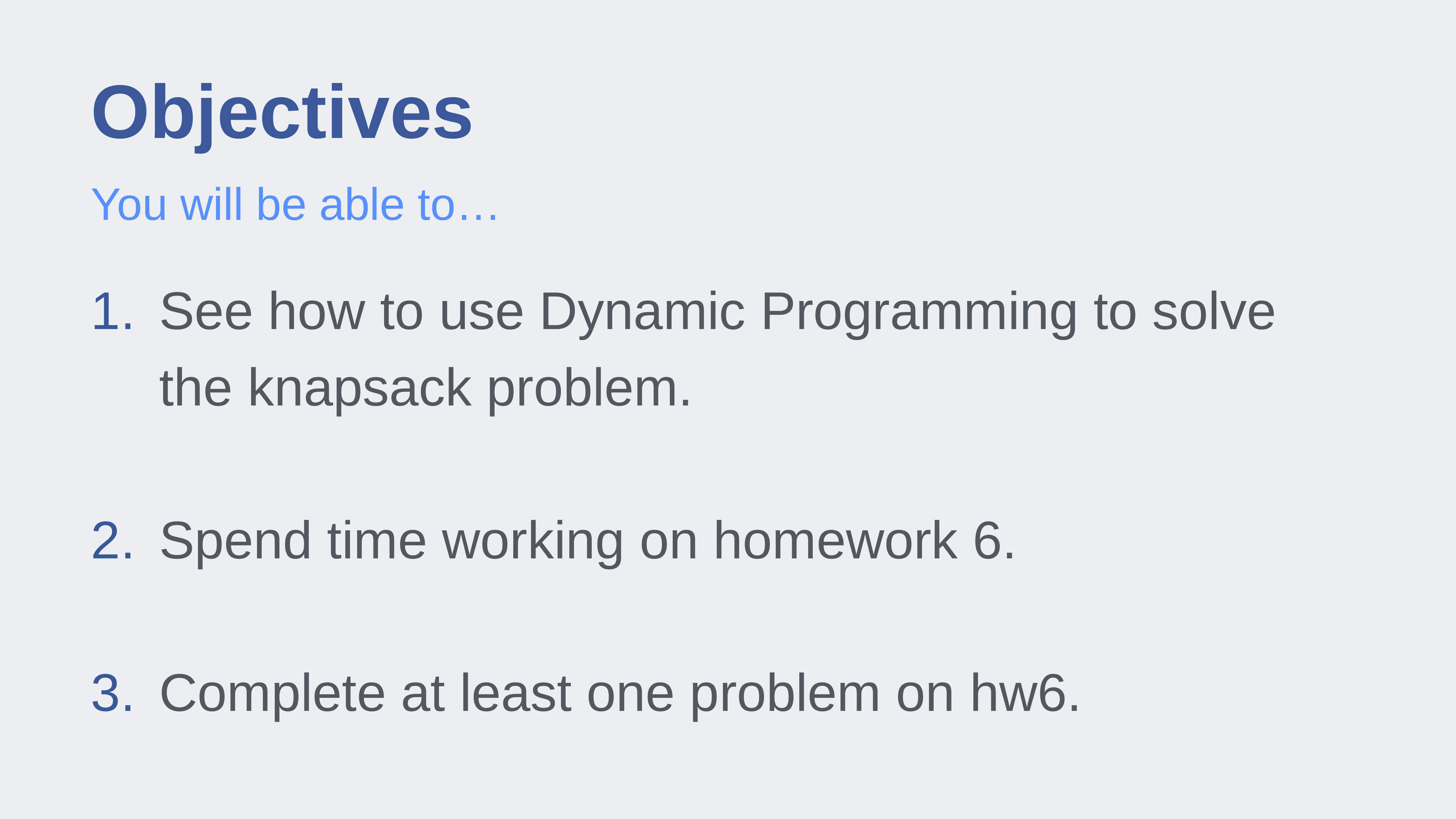

# Objectives
You will be able to…
See how to use Dynamic Programming to solve the knapsack problem.

Spend time working on homework 6.

Complete at least one problem on hw6.